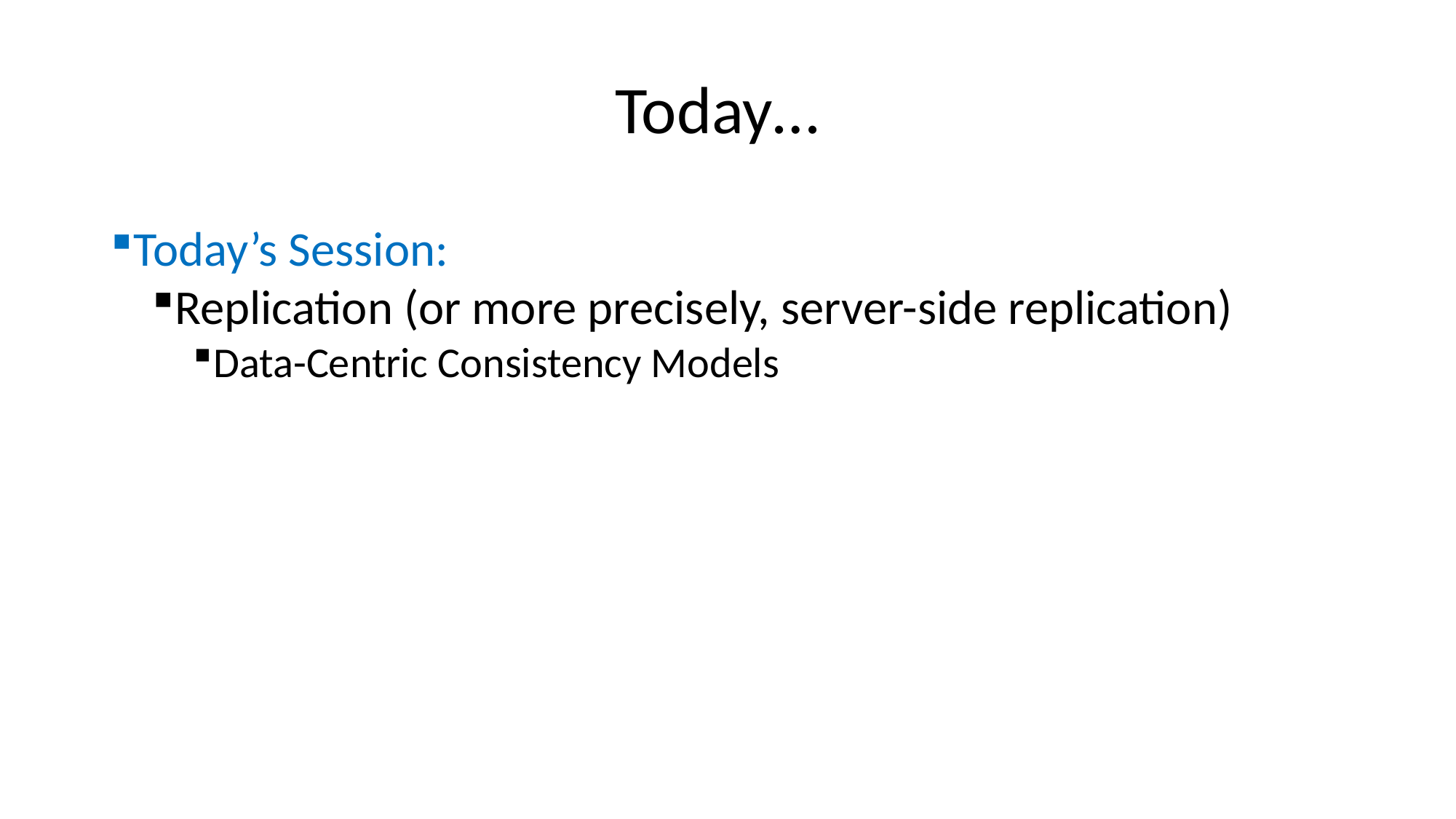

# Today…

Today’s Session:
Replication (or more precisely, server-side replication)
Data-Centric Consistency Models